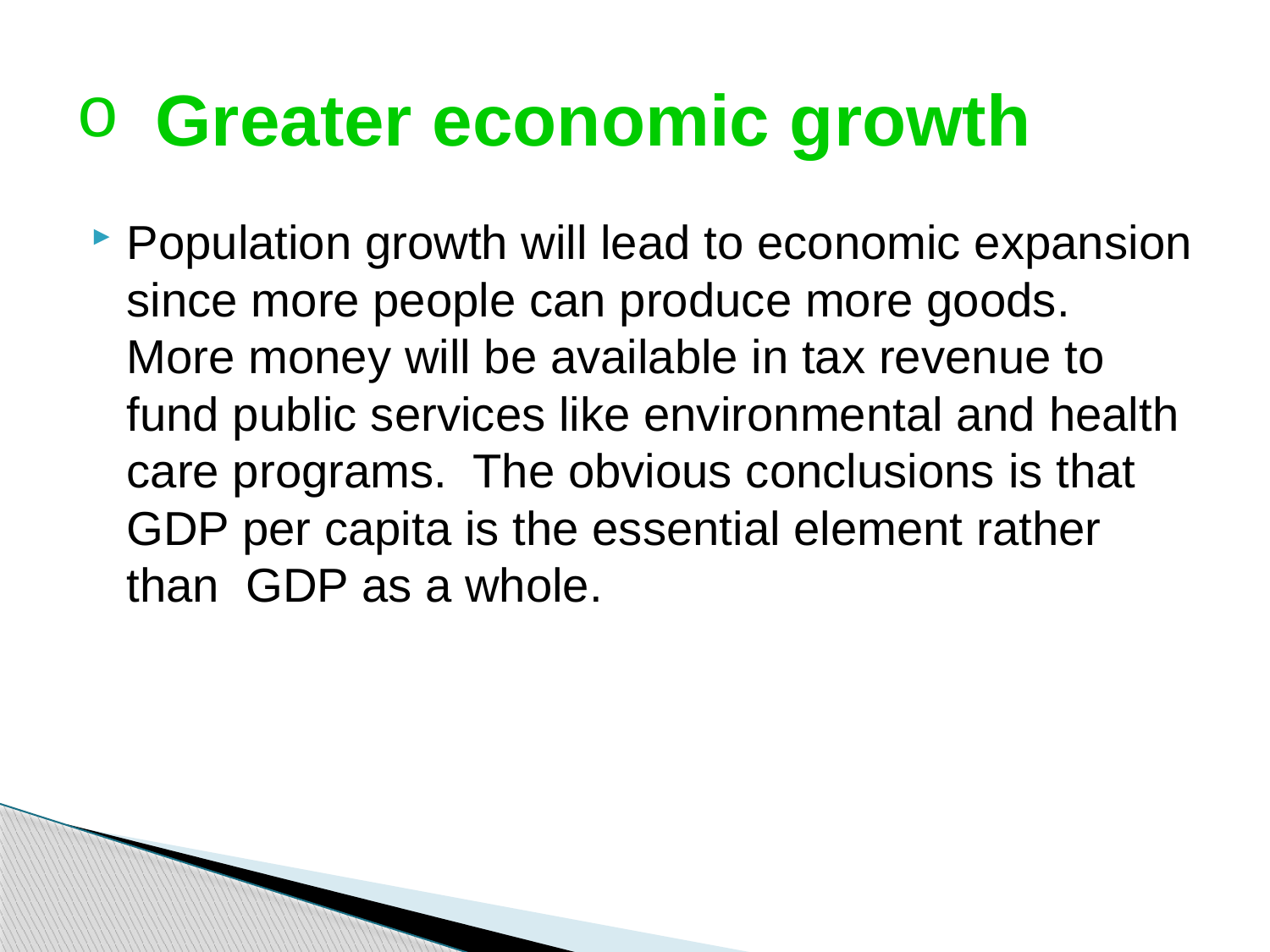

# Greater economic growth
Population growth will lead to economic expansion since more people can produce more goods.  More money will be available in tax revenue to fund public services like environmental and health care programs.  The obvious conclusions is that GDP per capita is the essential element rather than  GDP as a whole.